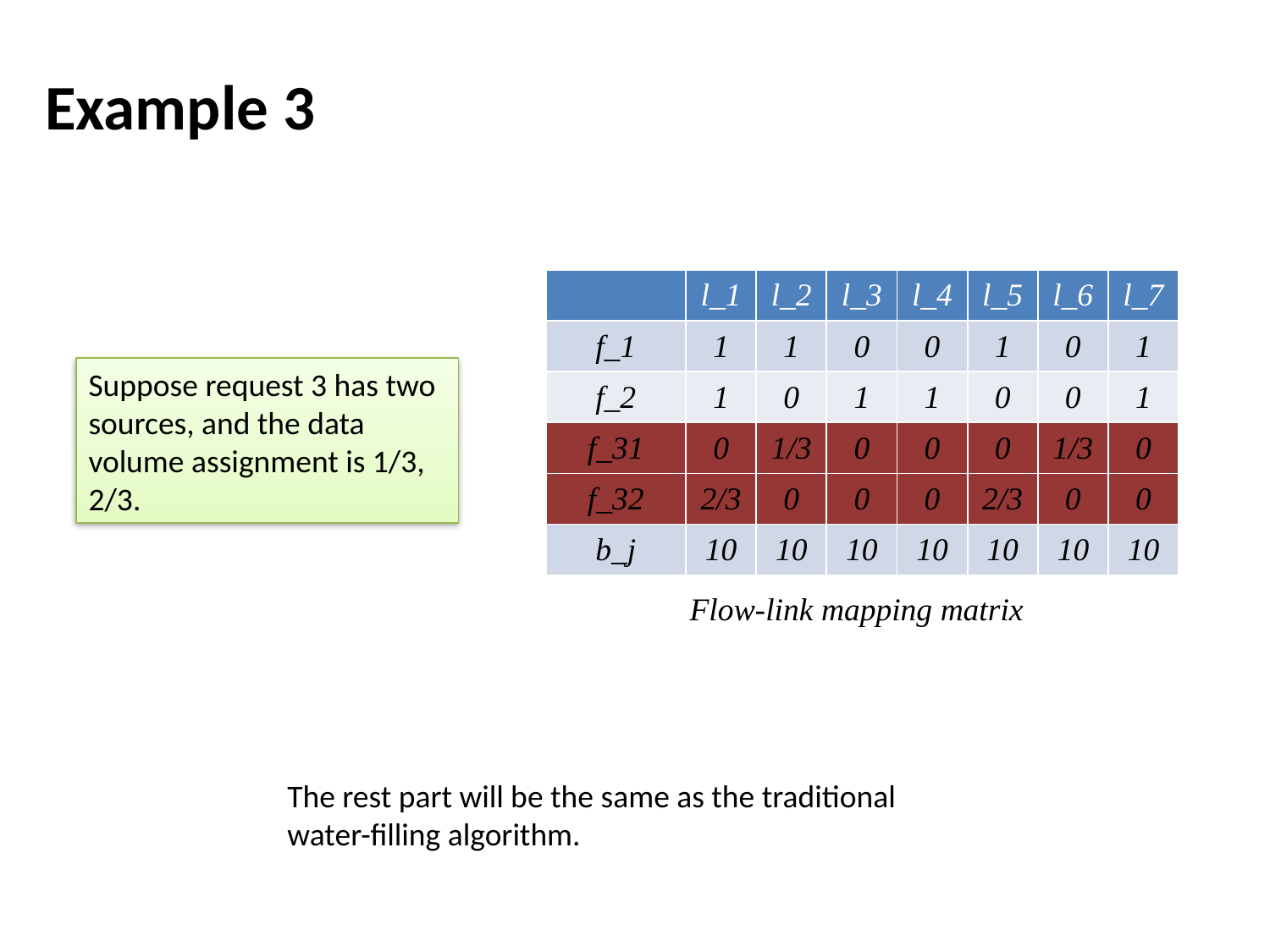

Example 3
|  | l\_1 | l\_2 | l\_3 | l\_4 | l\_5 | l\_6 | l\_7 |
| --- | --- | --- | --- | --- | --- | --- | --- |
| f\_1 | 1 | 1 | 0 | 0 | 1 | 0 | 1 |
| f\_2 | 1 | 0 | 1 | 1 | 0 | 0 | 1 |
| f\_31 | 0 | 1/3 | 0 | 0 | 0 | 1/3 | 0 |
| f\_32 | 2/3 | 0 | 0 | 0 | 2/3 | 0 | 0 |
| b\_j | 10 | 10 | 10 | 10 | 10 | 10 | 10 |
Suppose request 3 has two sources, and the data volume assignment is 1/3, 2/3.
Flow-link mapping matrix
The rest part will be the same as the traditional water-filling algorithm.